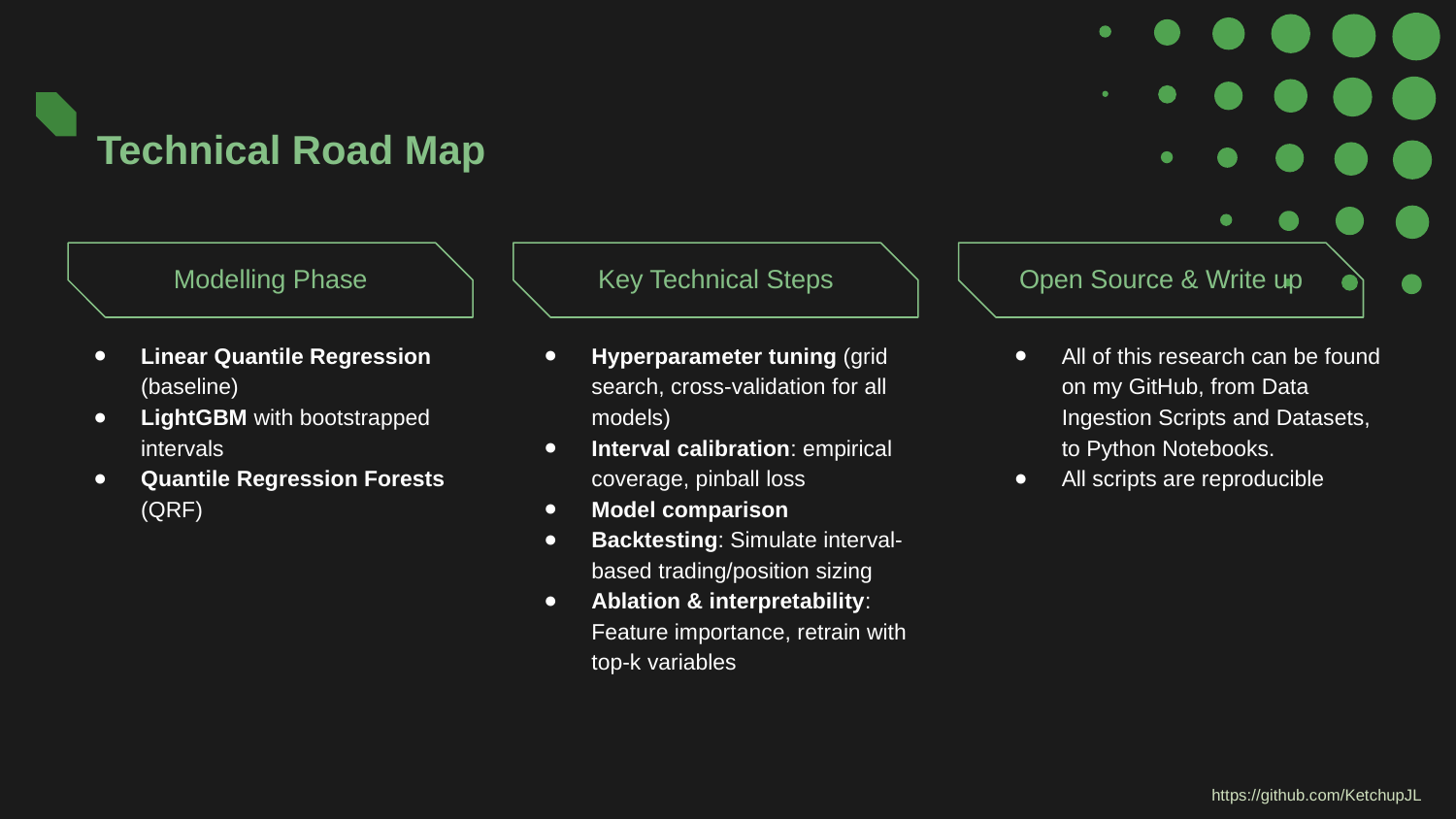

# Technical Road Map

Modelling Phase
Key Technical Steps
Open Source & Write up
Linear Quantile Regression (baseline)
LightGBM with bootstrapped intervals
Quantile Regression Forests (QRF)

Hyperparameter tuning (grid search, cross-validation for all models)
Interval calibration: empirical coverage, pinball loss
Model comparison
Backtesting: Simulate interval-based trading/position sizing
Ablation & interpretability: Feature importance, retrain with top-k variables

All of this research can be found on my GitHub, from Data Ingestion Scripts and Datasets, to Python Notebooks.
All scripts are reproducible

https://github.com/KetchupJL